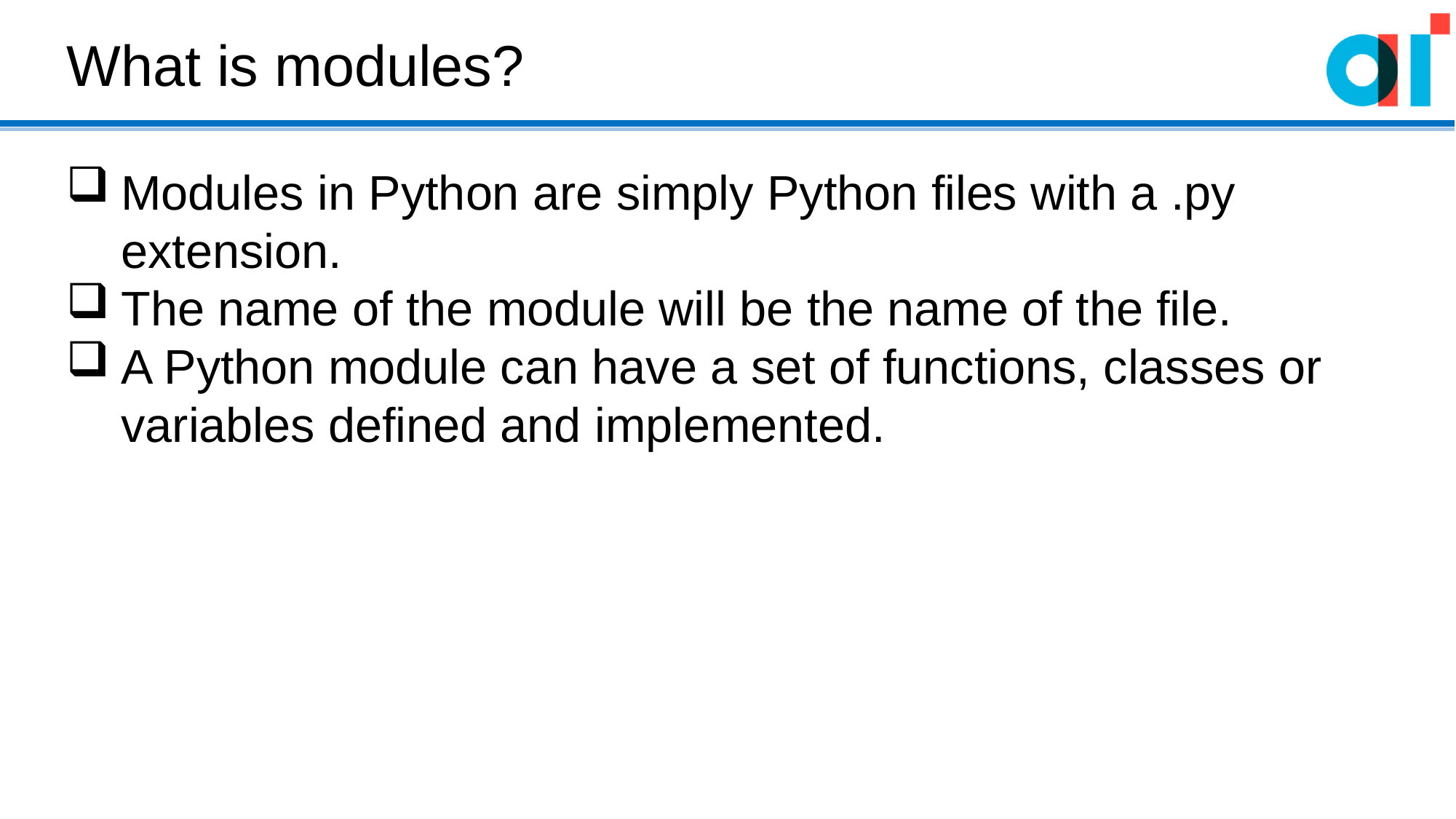

What is modules?
Modules in Python are simply Python files with a .py extension.
The name of the module will be the name of the file.
A Python module can have a set of functions, classes or variables defined and implemented.